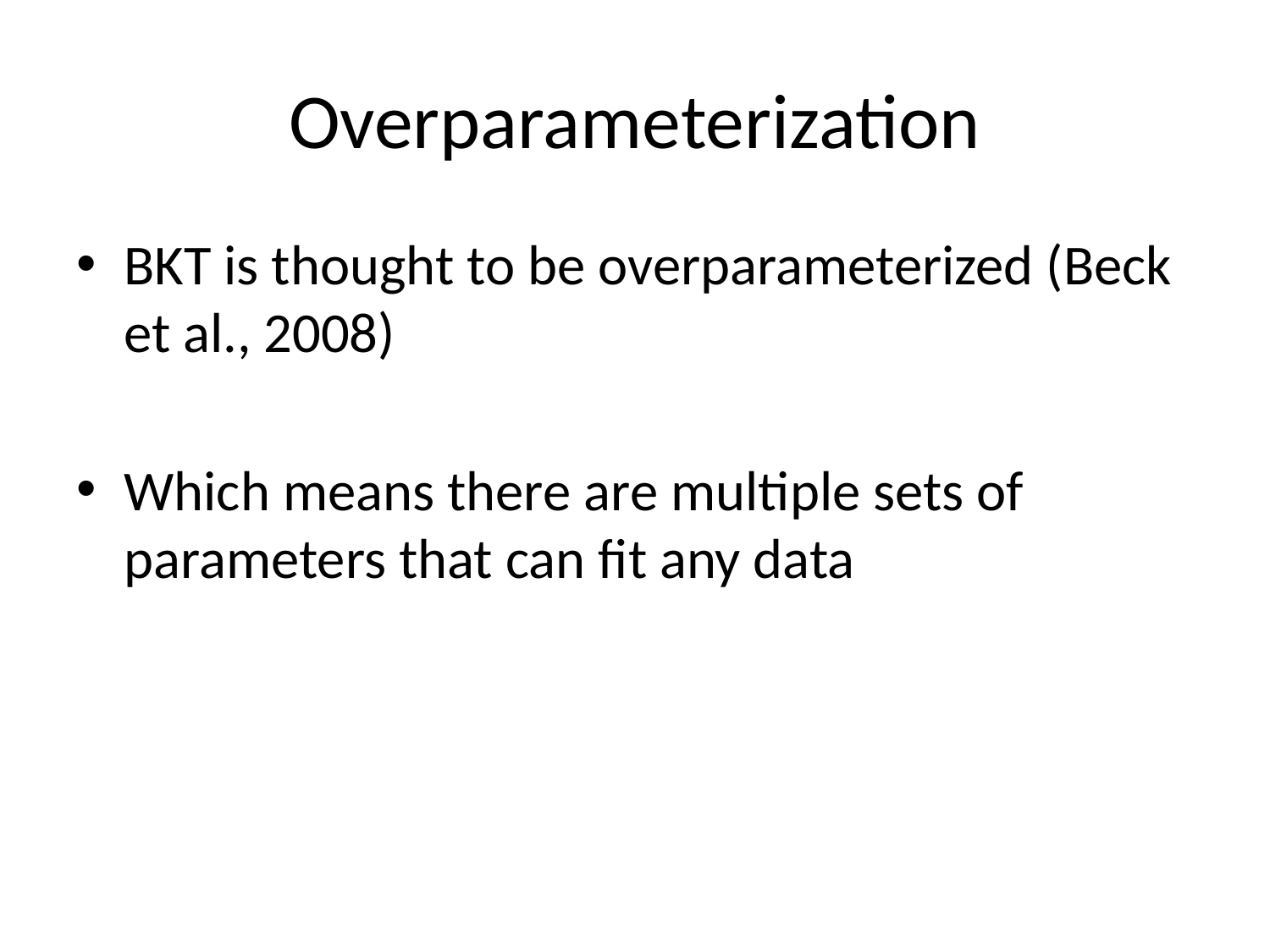

# Overparameterization
BKT is thought to be overparameterized (Beck et al., 2008)

Which means there are multiple sets of parameters that can fit any data